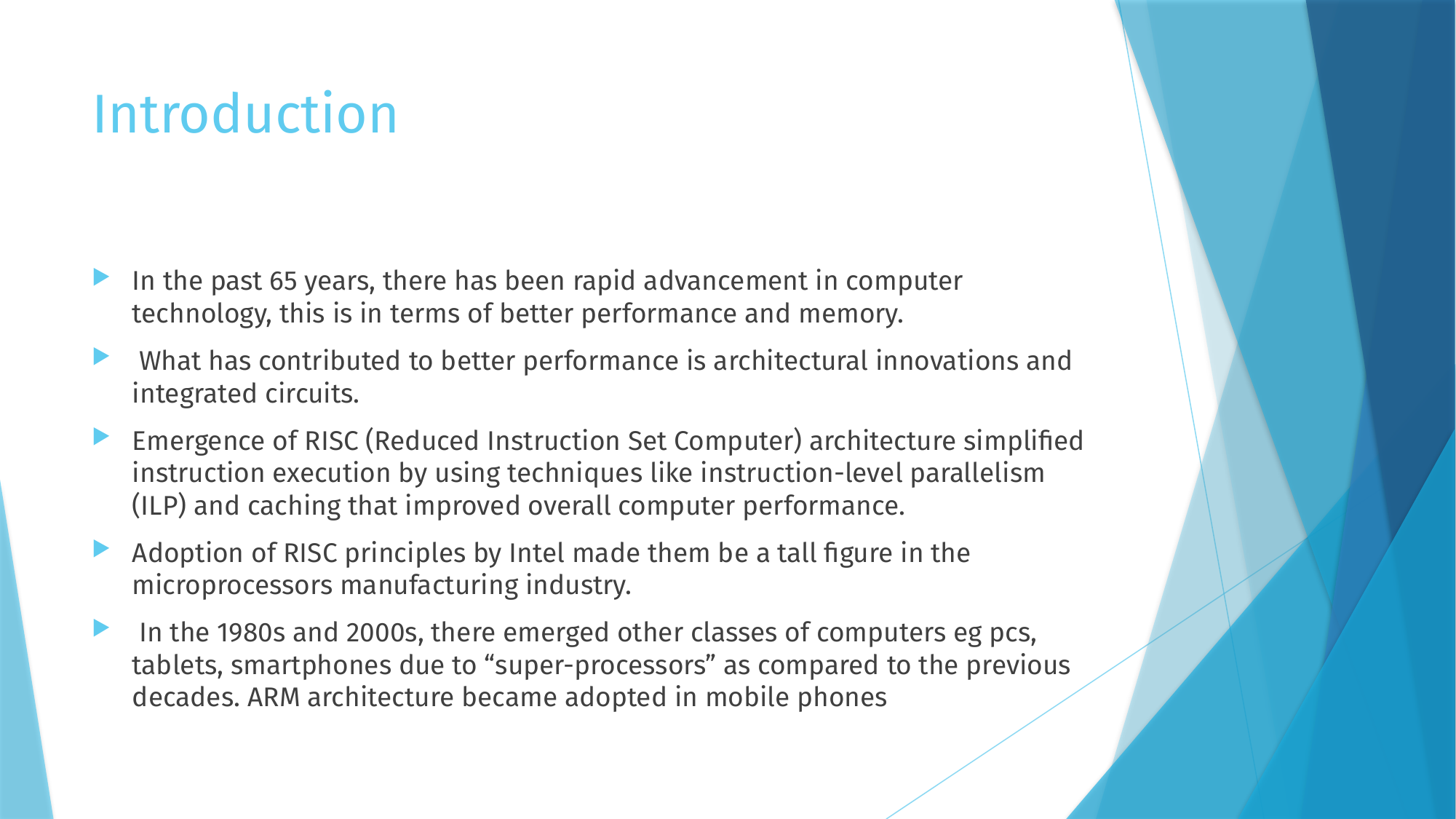

# Introduction
In the past 65 years, there has been rapid advancement in computer technology, this is in terms of better performance and memory.
 What has contributed to better performance is architectural innovations and integrated circuits.
Emergence of RISC (Reduced Instruction Set Computer) architecture simplified instruction execution by using techniques like instruction-level parallelism (ILP) and caching that improved overall computer performance.
Adoption of RISC principles by Intel made them be a tall figure in the microprocessors manufacturing industry.
 In the 1980s and 2000s, there emerged other classes of computers eg pcs, tablets, smartphones due to “super-processors” as compared to the previous decades. ARM architecture became adopted in mobile phones